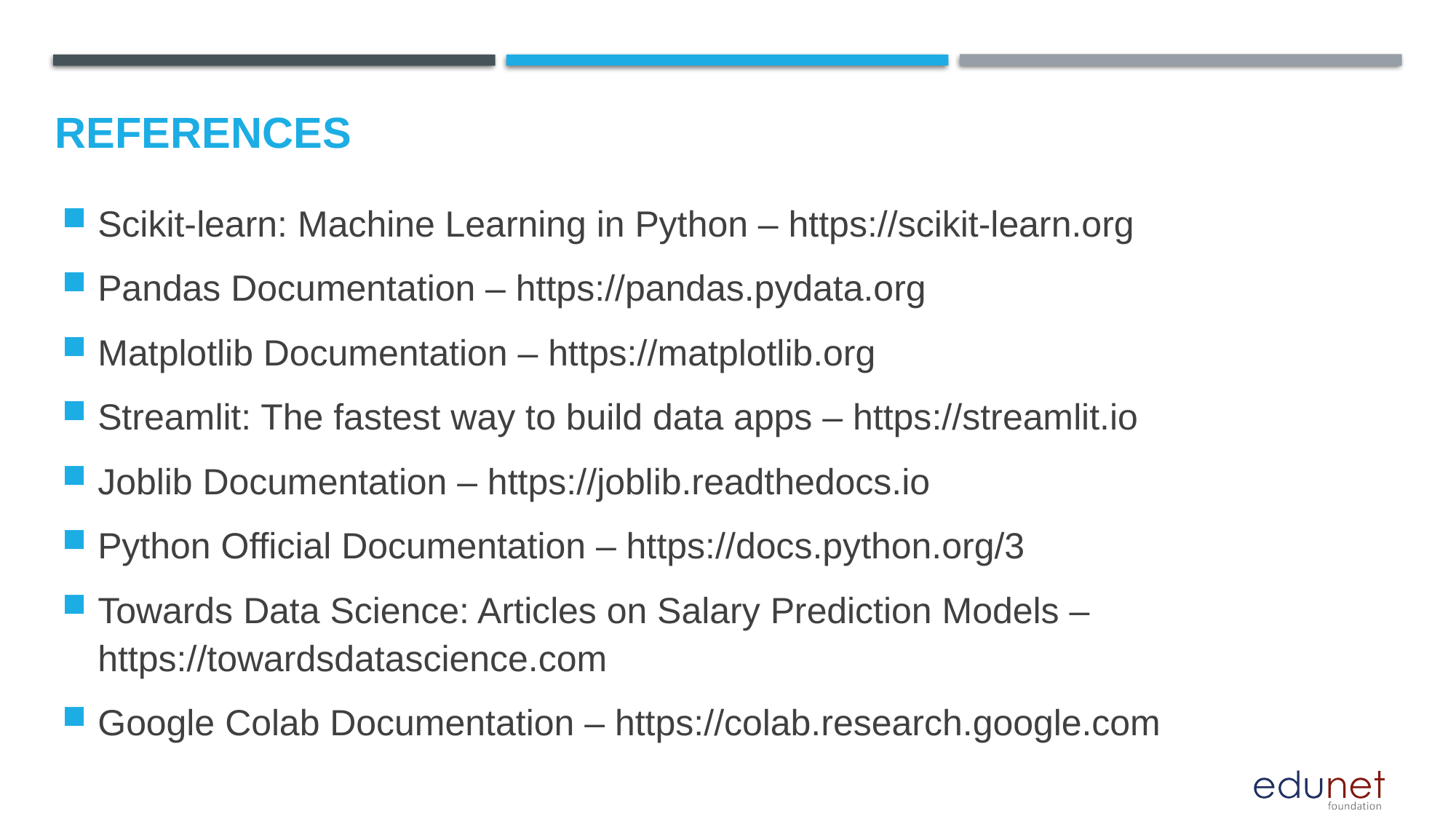

# References
Scikit-learn: Machine Learning in Python – https://scikit-learn.org
Pandas Documentation – https://pandas.pydata.org
Matplotlib Documentation – https://matplotlib.org
Streamlit: The fastest way to build data apps – https://streamlit.io
Joblib Documentation – https://joblib.readthedocs.io
Python Official Documentation – https://docs.python.org/3
Towards Data Science: Articles on Salary Prediction Models – https://towardsdatascience.com
Google Colab Documentation – https://colab.research.google.com